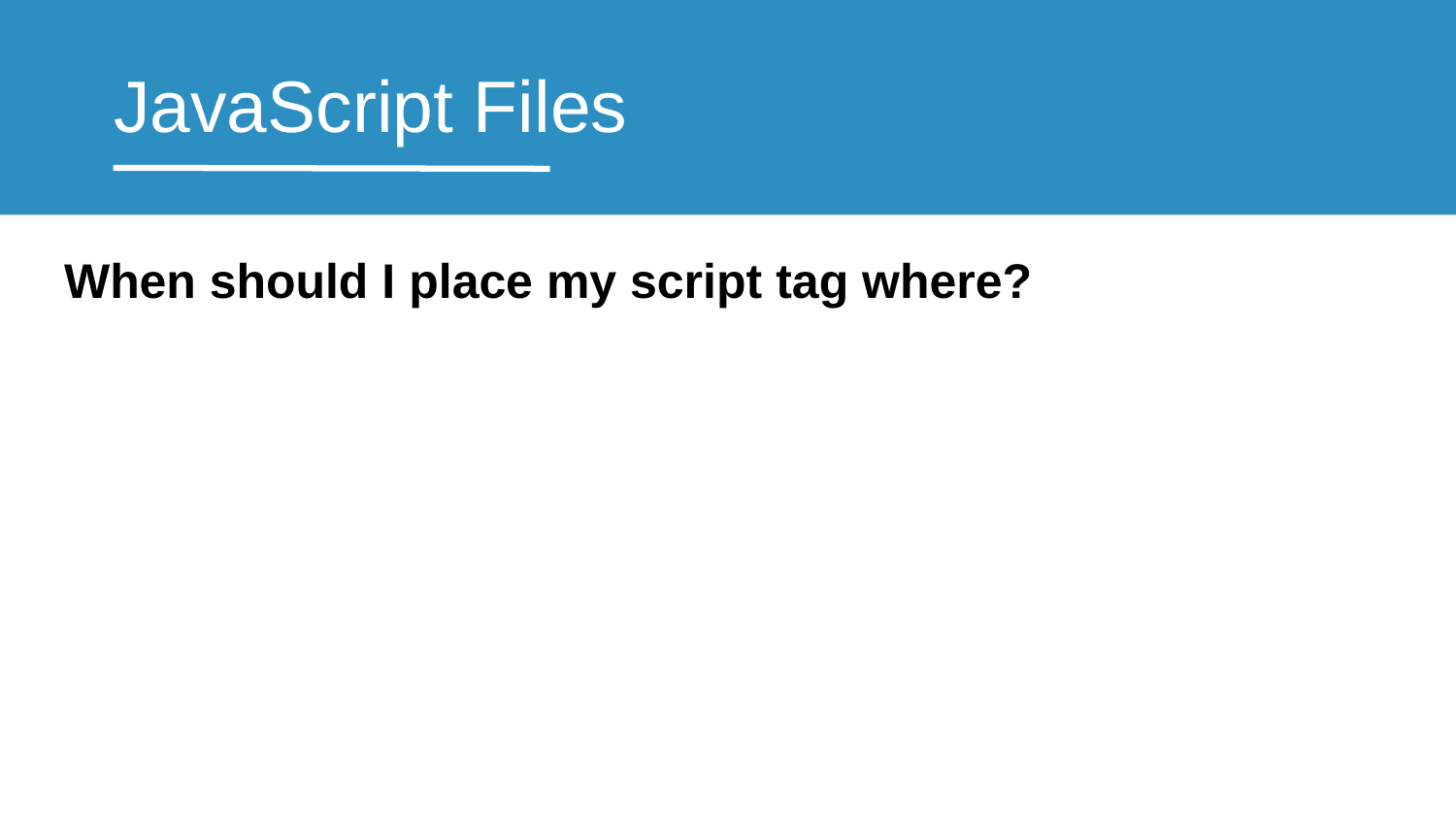

# JavaScript Files
When should I place my script tag where?